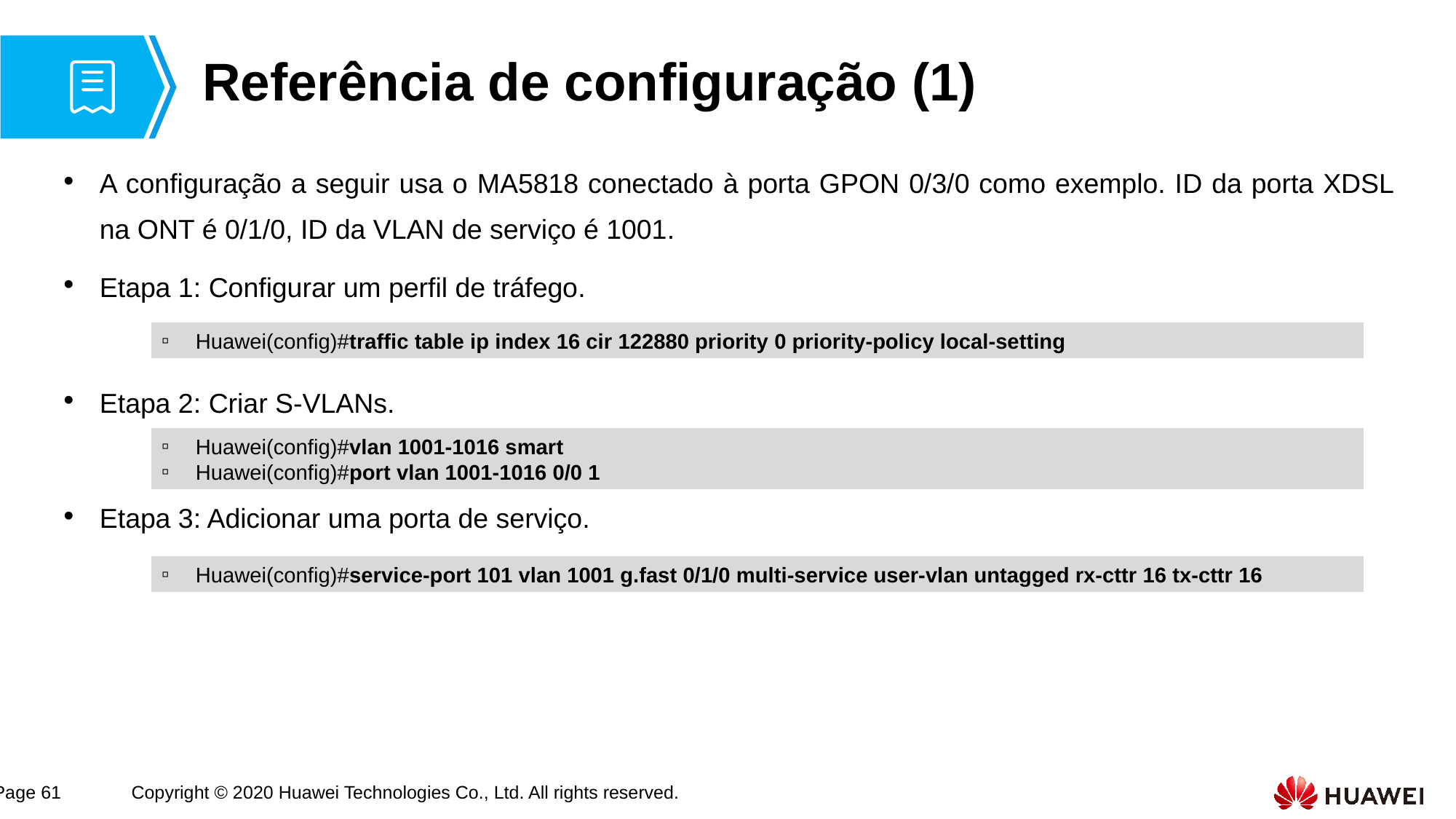

# Referência de configuração (1)
A configuração a seguir usa o MA5818 conectado à porta GPON 0/3/0 como exemplo. ID da porta XDSL na ONT é 0/1/0, ID da VLAN de serviço é 1001.
Etapa 1: Configurar um perfil de tráfego.

Etapa 2: Criar S-VLANs.

Etapa 3: Adicionar uma porta de serviço.

Huawei(config)#traffic table ip index 16 cir 122880 priority 0 priority-policy local-setting
Huawei(config)#vlan 1001-1016 smart
Huawei(config)#port vlan 1001-1016 0/0 1
Huawei(config)#service-port 101 vlan 1001 g.fast 0/1/0 multi-service user-vlan untagged rx-cttr 16 tx-cttr 16